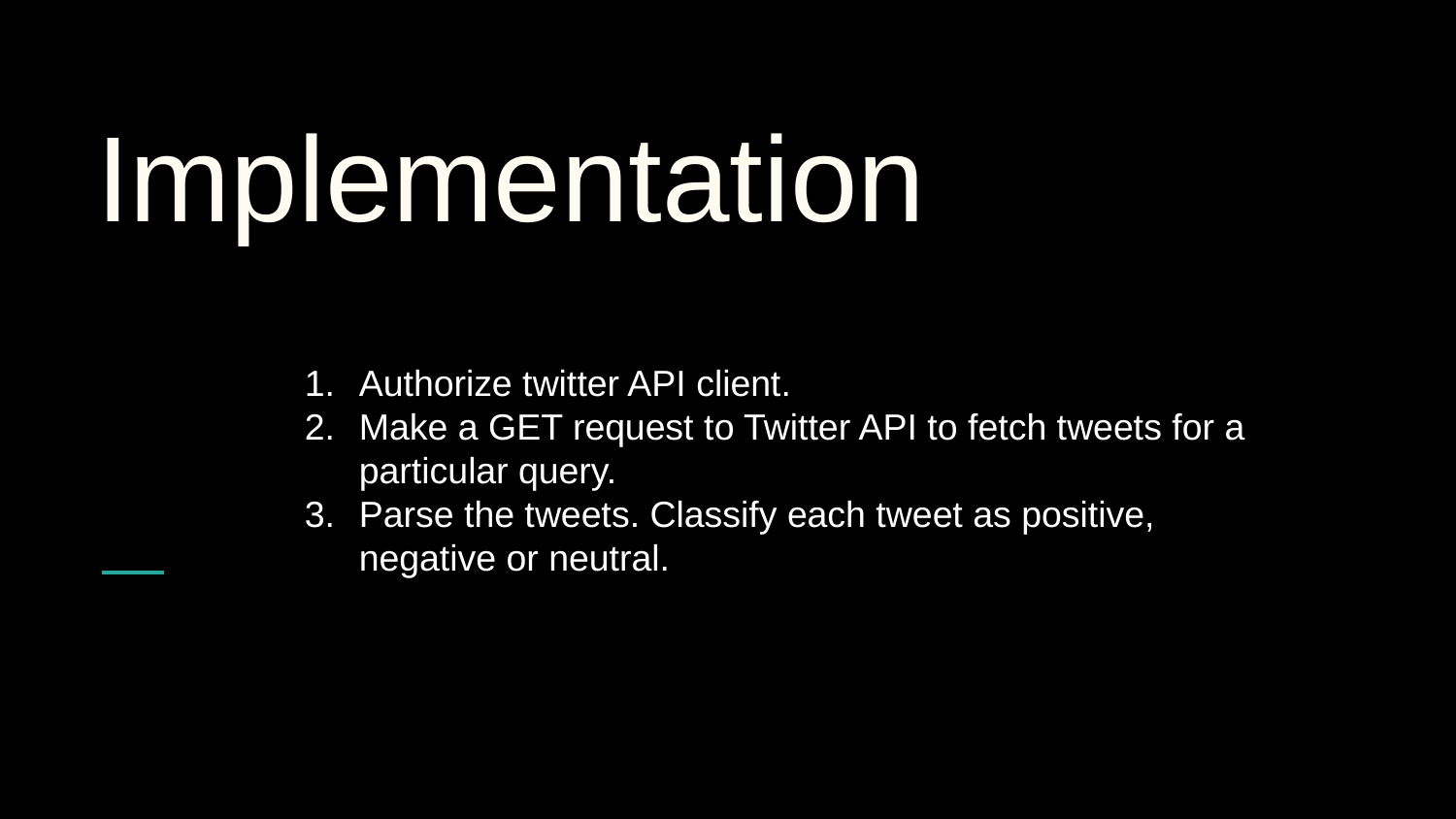

# Implementation
Authorize twitter API client.
Make a GET request to Twitter API to fetch tweets for a particular query.
Parse the tweets. Classify each tweet as positive, negative or neutral.